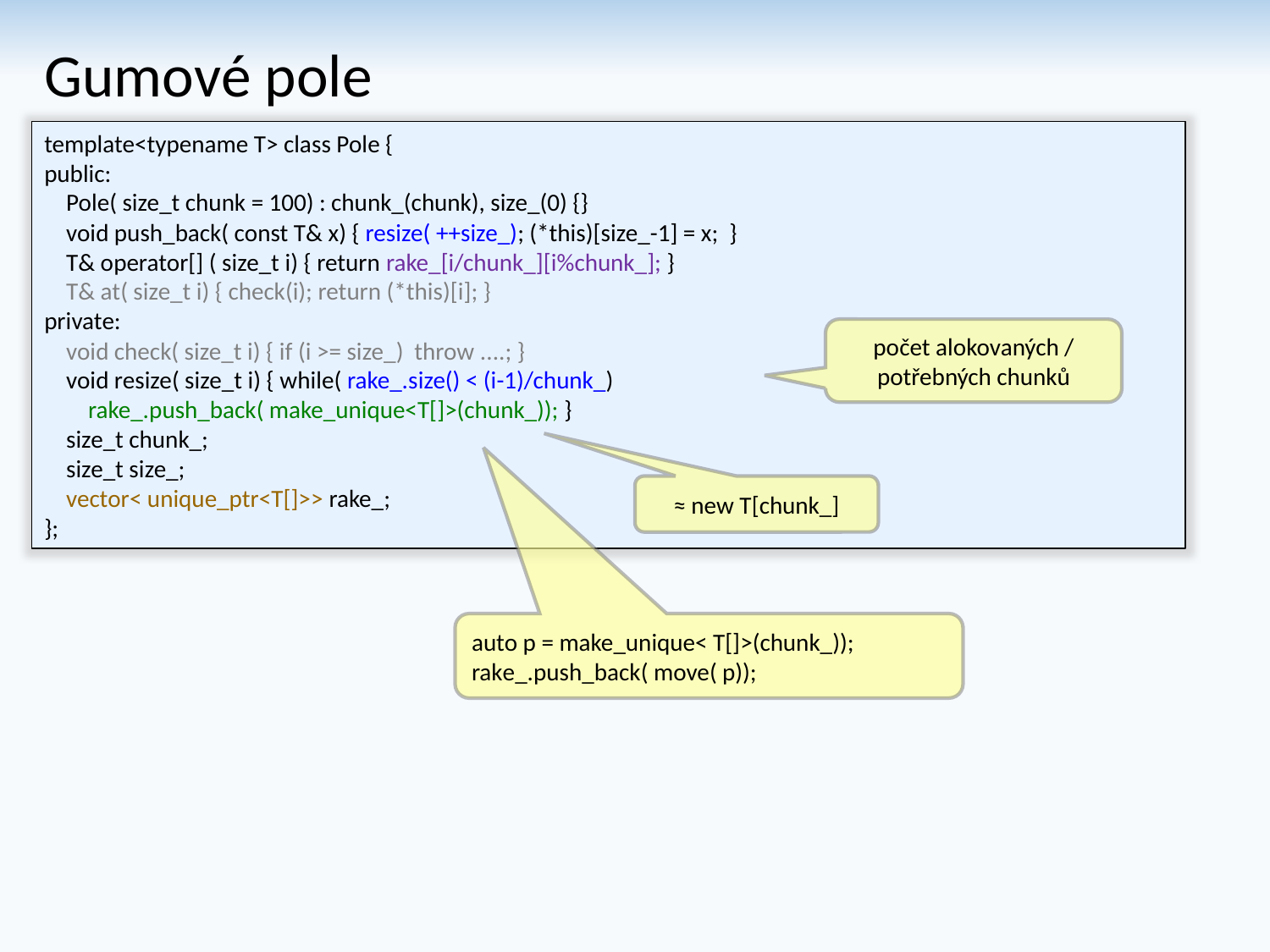

# Gumové pole
template<typename T> class Pole {
public:
    Pole( size_t chunk = 100) : chunk_(chunk), size_(0) {}
    void push_back( const T& x) { resize( ++size_); (*this)[size_-1] = x;  }
    T& operator[] ( size_t i) { return rake_[i/chunk_][i%chunk_]; }
    T& at( size_t i) { check(i); return (*this)[i]; }
private:
    void check( size_t i) { if (i >= size_)  throw ....; }
    void resize( size_t i) { while( rake_.size() < (i-1)/chunk_)
        rake_.push_back( make_unique<T[]>(chunk_)); }
    size_t chunk_;
    size_t size_;
    vector< unique_ptr<T[]>> rake_;
};
počet alokovaných / potřebných chunků
≈ new T[chunk_]
auto p = make_unique< T[]>(chunk_));
rake_.push_back( move( p));